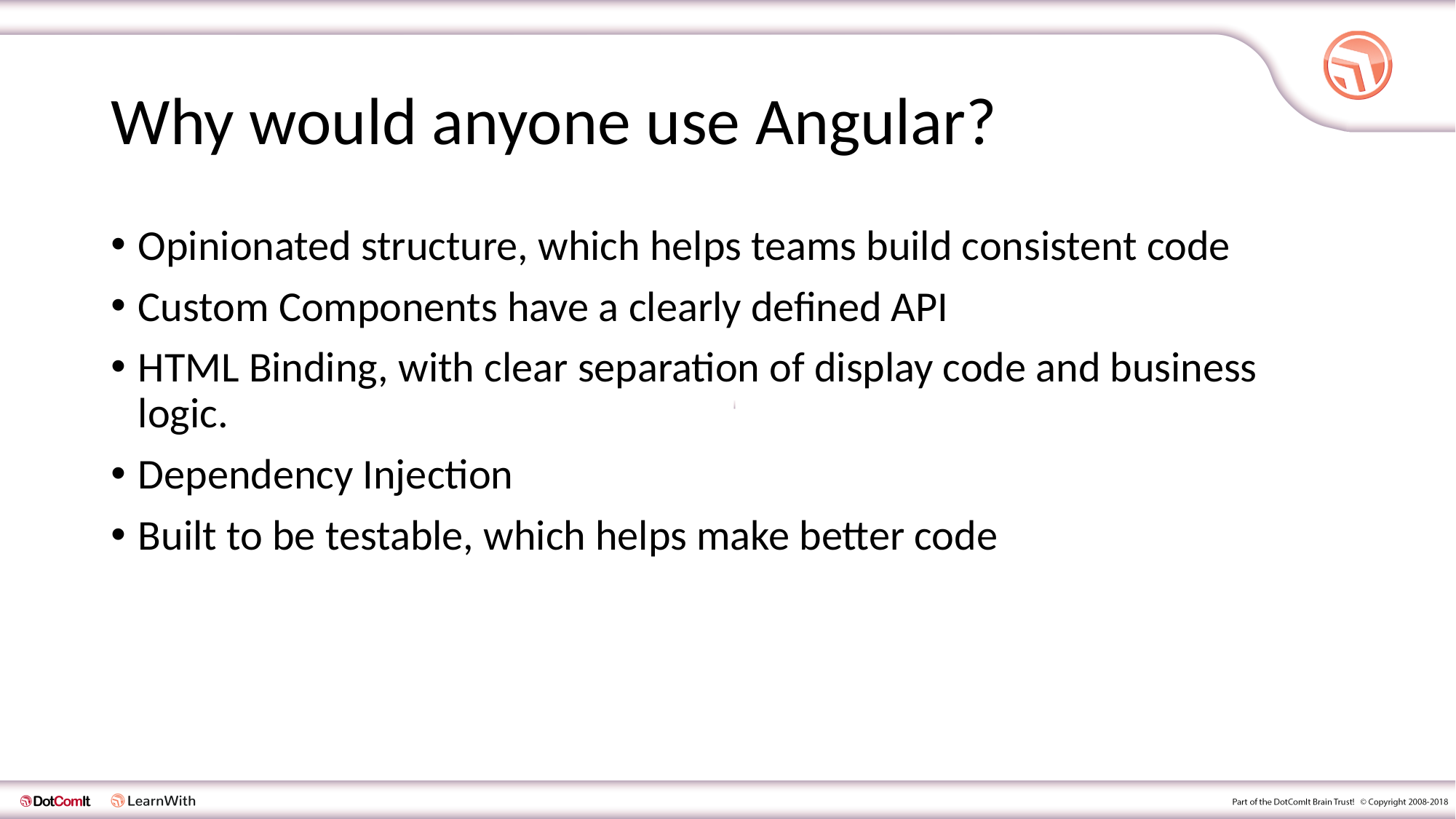

# Why would anyone use Angular?
Opinionated structure, which helps teams build consistent code
Custom Components have a clearly defined API
HTML Binding, with clear separation of display code and business logic.
Dependency Injection
Built to be testable, which helps make better code